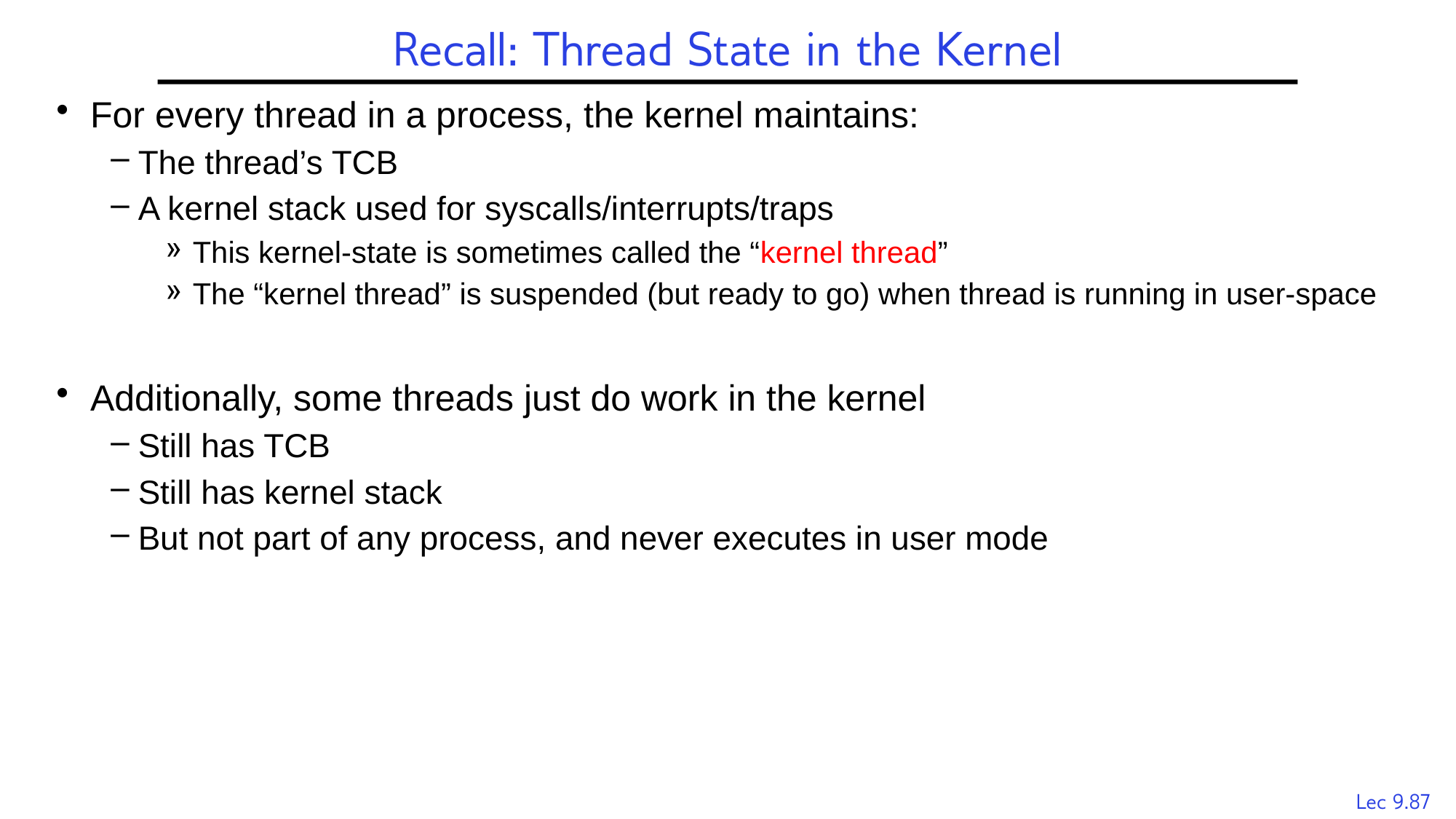

# Recall: Thread State in the Kernel
For every thread in a process, the kernel maintains:
The thread’s TCB
A kernel stack used for syscalls/interrupts/traps
This kernel-state is sometimes called the “kernel thread”
The “kernel thread” is suspended (but ready to go) when thread is running in user-space

Additionally, some threads just do work in the kernel
Still has TCB
Still has kernel stack
But not part of any process, and never executes in user mode